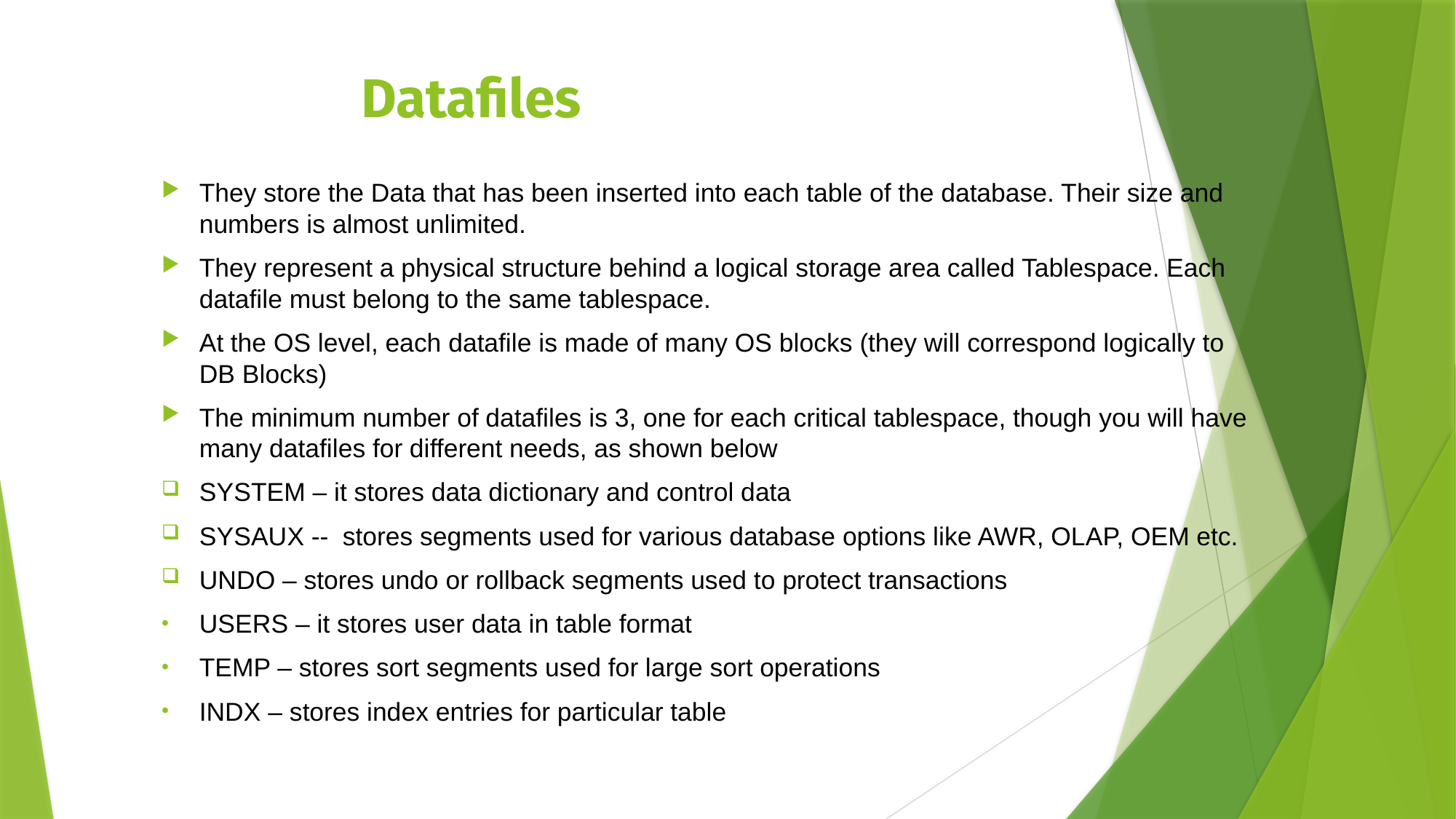

# Datafiles

They store the Data that has been inserted into each table of the database. Their size and numbers is almost unlimited.
They represent a physical structure behind a logical storage area called Tablespace. Each datafile must belong to the same tablespace.
At the OS level, each datafile is made of many OS blocks (they will correspond logically to DB Blocks)
The minimum number of datafiles is 3, one for each critical tablespace, though you will have many datafiles for different needs, as shown below
SYSTEM – it stores data dictionary and control data
SYSAUX --  stores segments used for various database options like AWR, OLAP, OEM etc.
UNDO – stores undo or rollback segments used to protect transactions
USERS – it stores user data in table format
TEMP – stores sort segments used for large sort operations
INDX – stores index entries for particular table